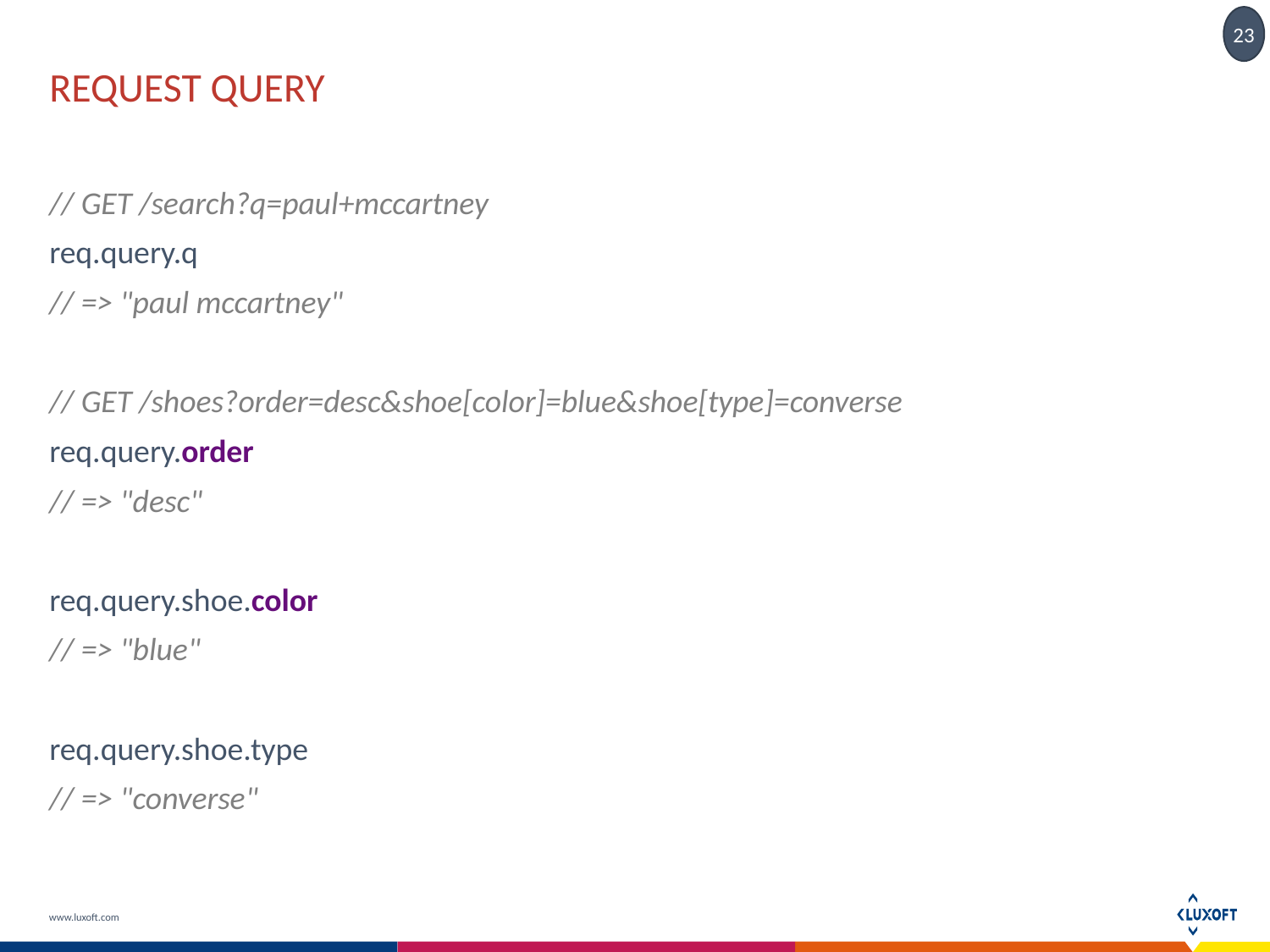

# request query
// GET /search?q=paul+mccartney
req.query.q
// => "paul mccartney"
// GET /shoes?order=desc&shoe[color]=blue&shoe[type]=converse
req.query.order
// => "desc"
req.query.shoe.color
// => "blue"
req.query.shoe.type
// => "converse"